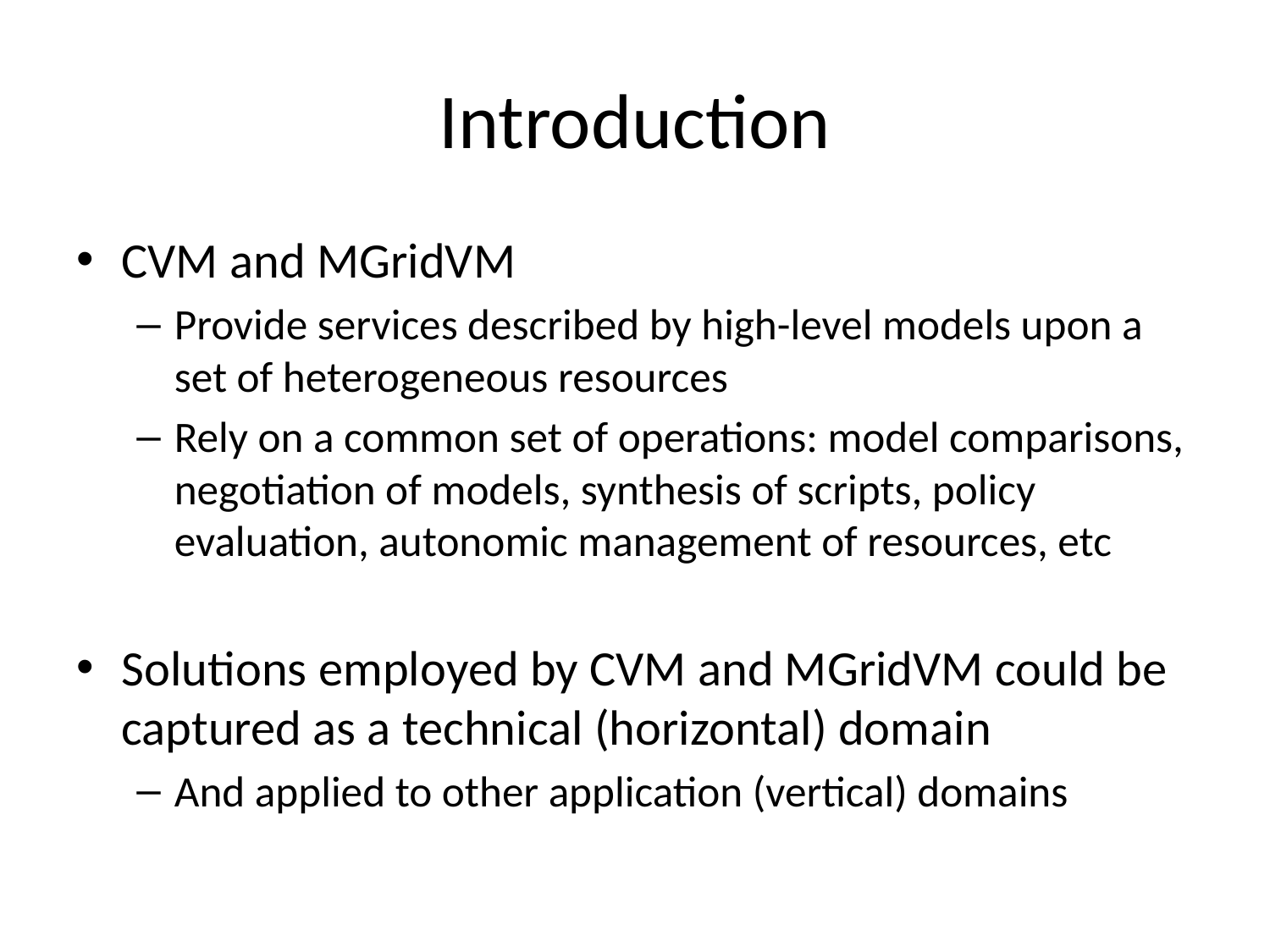

# Introduction
CVM and MGridVM
Provide services described by high-level models upon a set of heterogeneous resources
Rely on a common set of operations: model comparisons, negotiation of models, synthesis of scripts, policy evaluation, autonomic management of resources, etc

Solutions employed by CVM and MGridVM could be captured as a technical (horizontal) domain
And applied to other application (vertical) domains